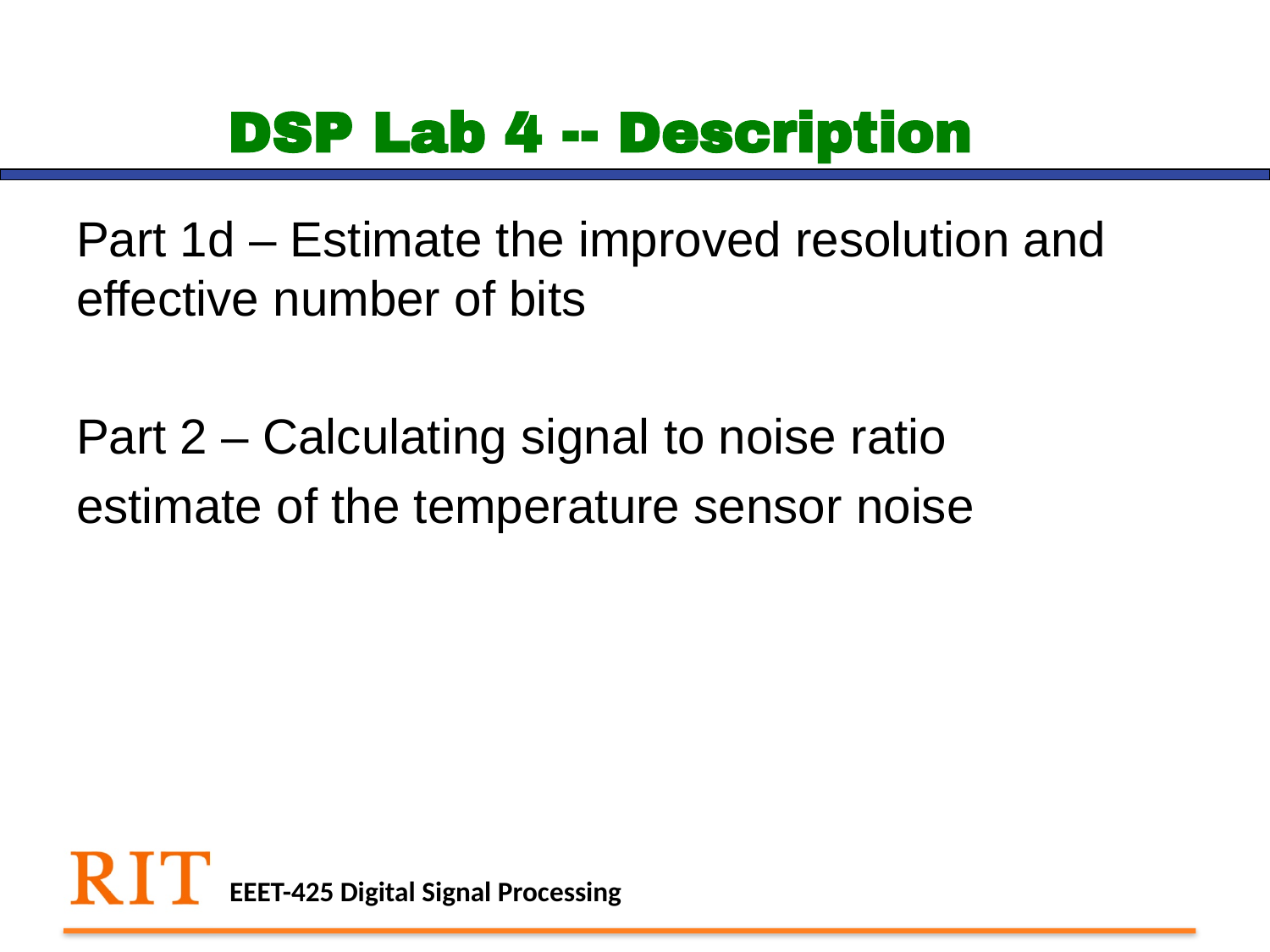

# DSP Lab 4 -- Description
Part 1d – Estimate the improved resolution and effective number of bits

Part 2 – Calculating signal to noise ratio
estimate of the temperature sensor noise